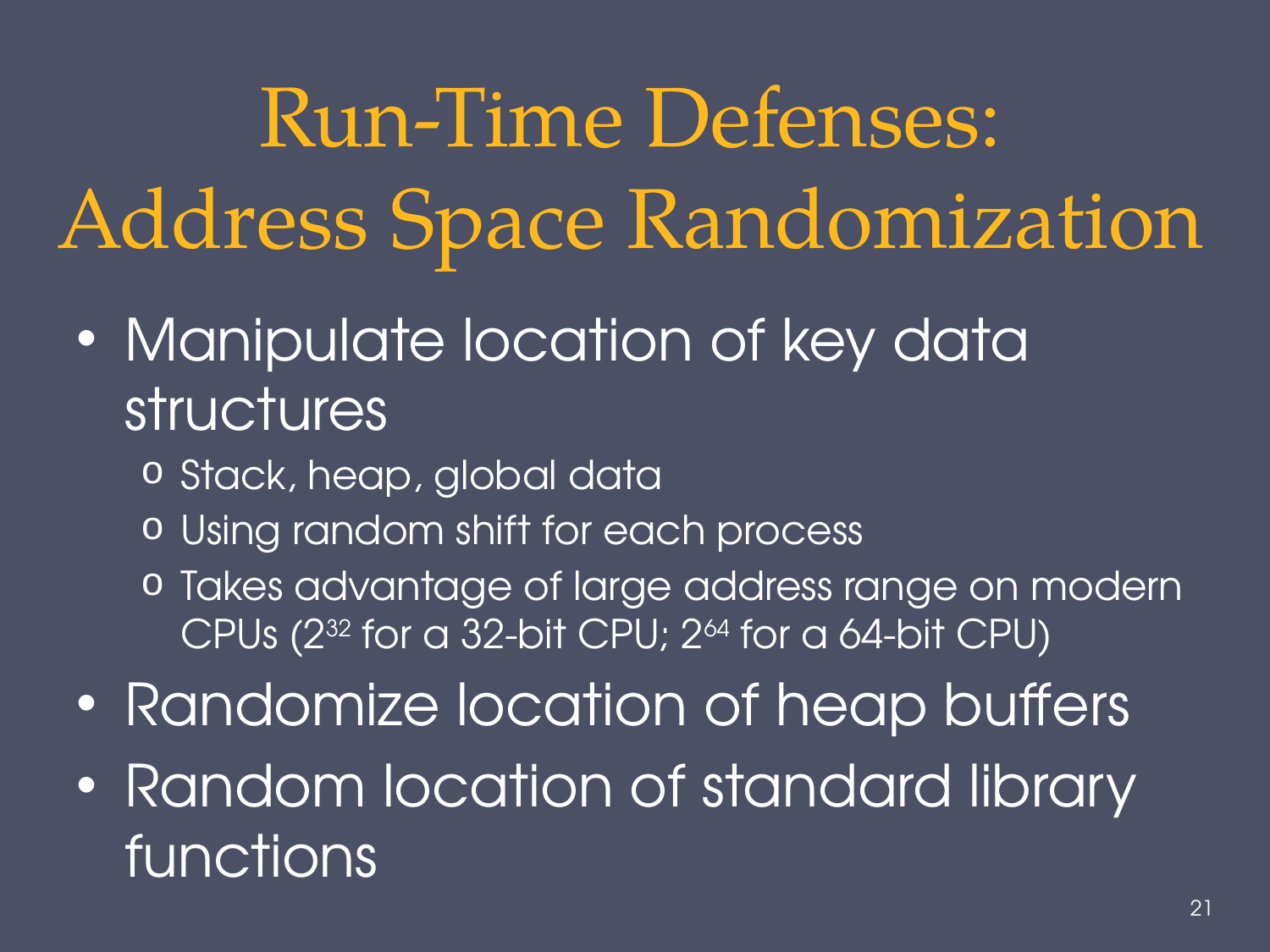

# Run-Time Defenses: Address Space Randomization
Manipulate location of key data structures
Stack, heap, global data
Using random shift for each process
Takes advantage of large address range on modern CPUs (232 for a 32-bit CPU; 264 for a 64-bit CPU)
Randomize location of heap buffers
Random location of standard library functions
21